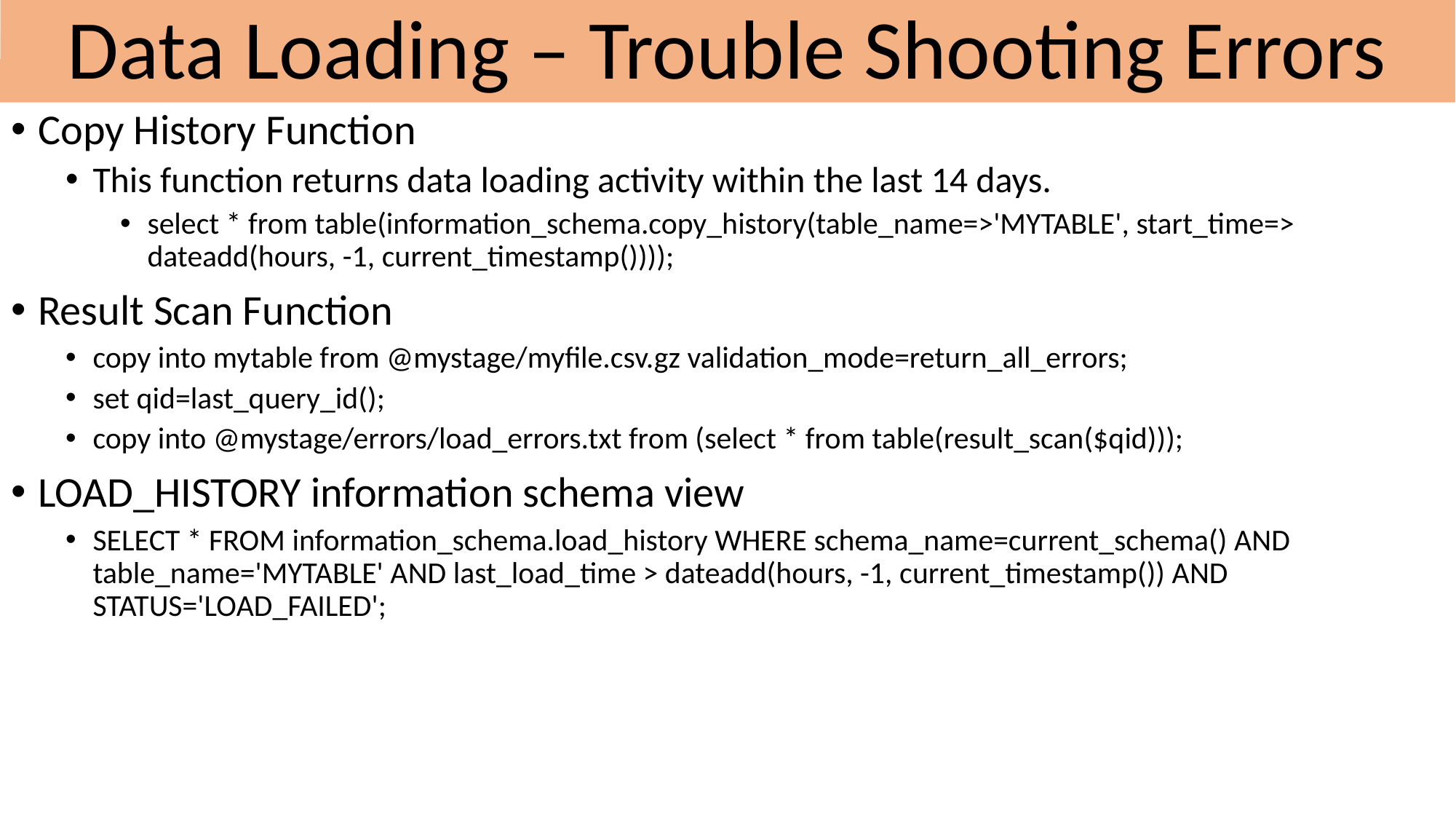

# Data Loading – Trouble Shooting Errors

Copy History Function
This function returns data loading activity within the last 14 days.
select * from table(information_schema.copy_history(table_name=>'MYTABLE', start_time=> dateadd(hours, -1, current_timestamp())));
Result Scan Function
copy into mytable from @mystage/myfile.csv.gz validation_mode=return_all_errors;
set qid=last_query_id();
copy into @mystage/errors/load_errors.txt from (select * from table(result_scan($qid)));
LOAD_HISTORY information schema view
SELECT * FROM information_schema.load_history WHERE schema_name=current_schema() AND table_name='MYTABLE' AND last_load_time > dateadd(hours, -1, current_timestamp()) AND STATUS='LOAD_FAILED';